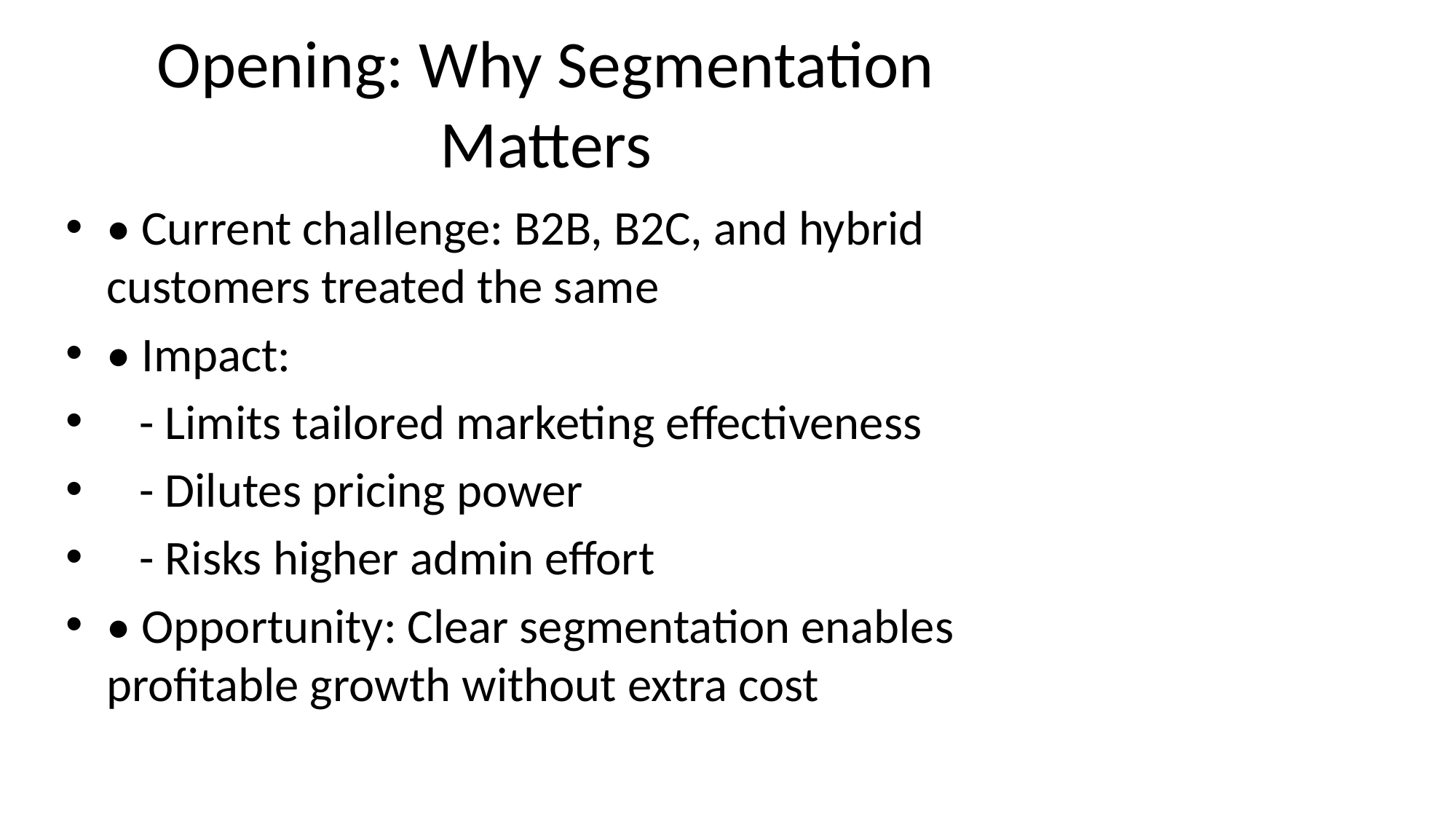

# Opening: Why Segmentation Matters
• Current challenge: B2B, B2C, and hybrid customers treated the same
• Impact:
   - Limits tailored marketing effectiveness
   - Dilutes pricing power
   - Risks higher admin effort
• Opportunity: Clear segmentation enables profitable growth without extra cost